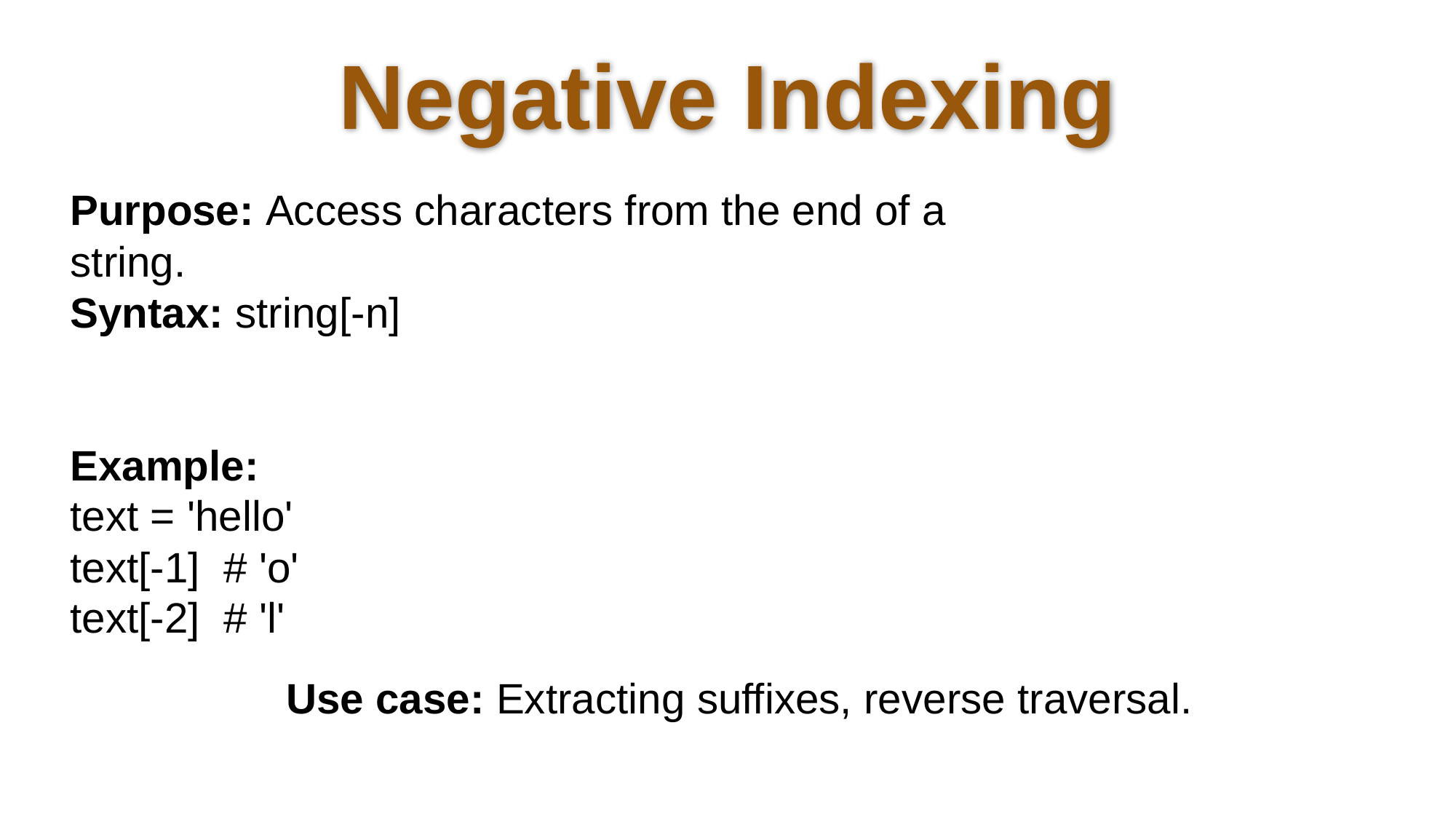

Negative Indexing
Purpose: Access characters from the end of a string.
Syntax: string[-n]

Example:
text = 'hello'
text[-1]  # 'o'
text[-2]  # 'l'

Use case: Extracting suffixes, reverse traversal.